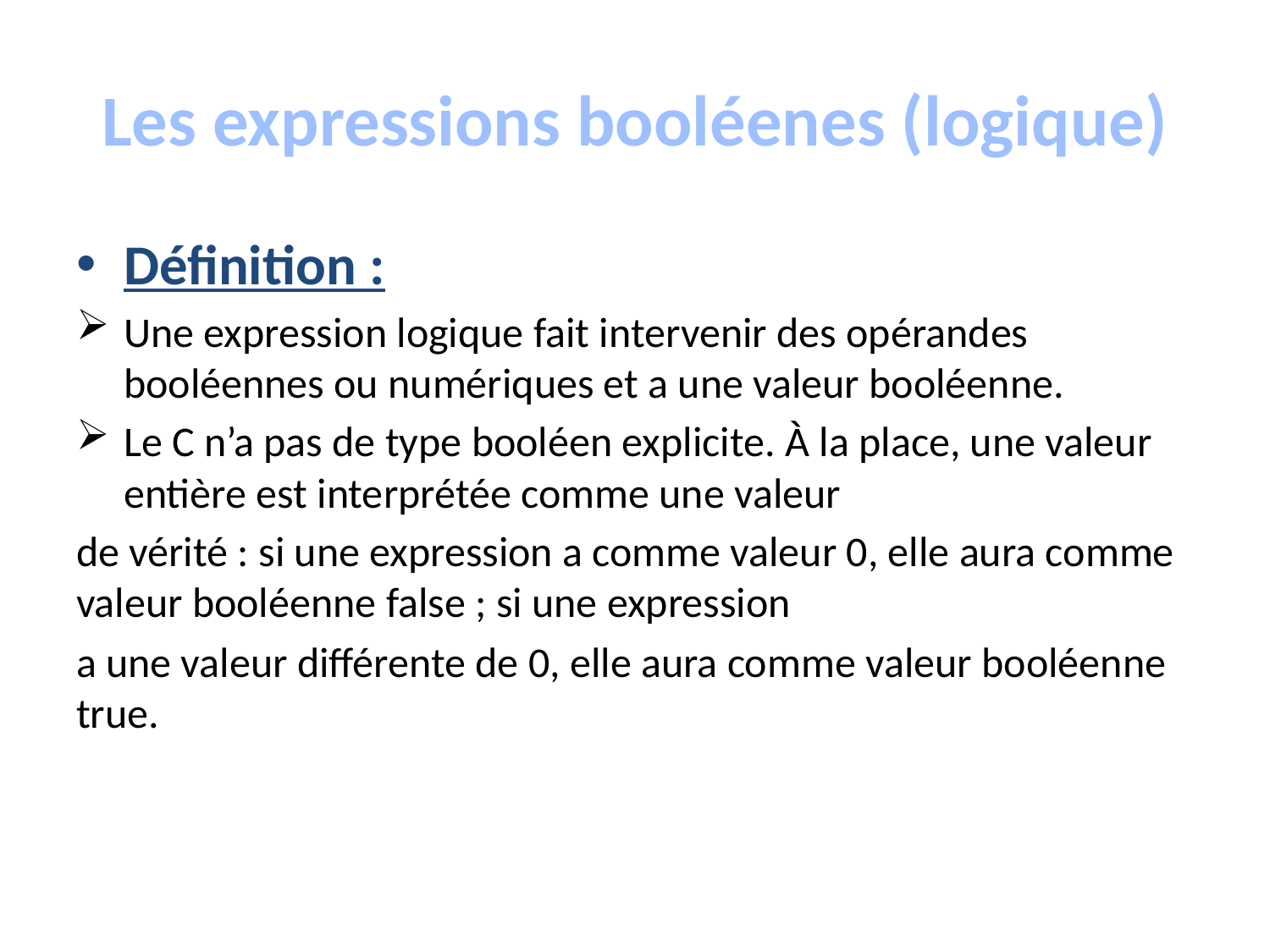

# Les expressions booléenes (logique)
Définition :
Une expression logique fait intervenir des opérandes booléennes ou numériques et a une valeur booléenne.
Le C n’a pas de type booléen explicite. À la place, une valeur entière est interprétée comme une valeur
de vérité : si une expression a comme valeur 0, elle aura comme valeur booléenne false ; si une expression
a une valeur différente de 0, elle aura comme valeur booléenne true.